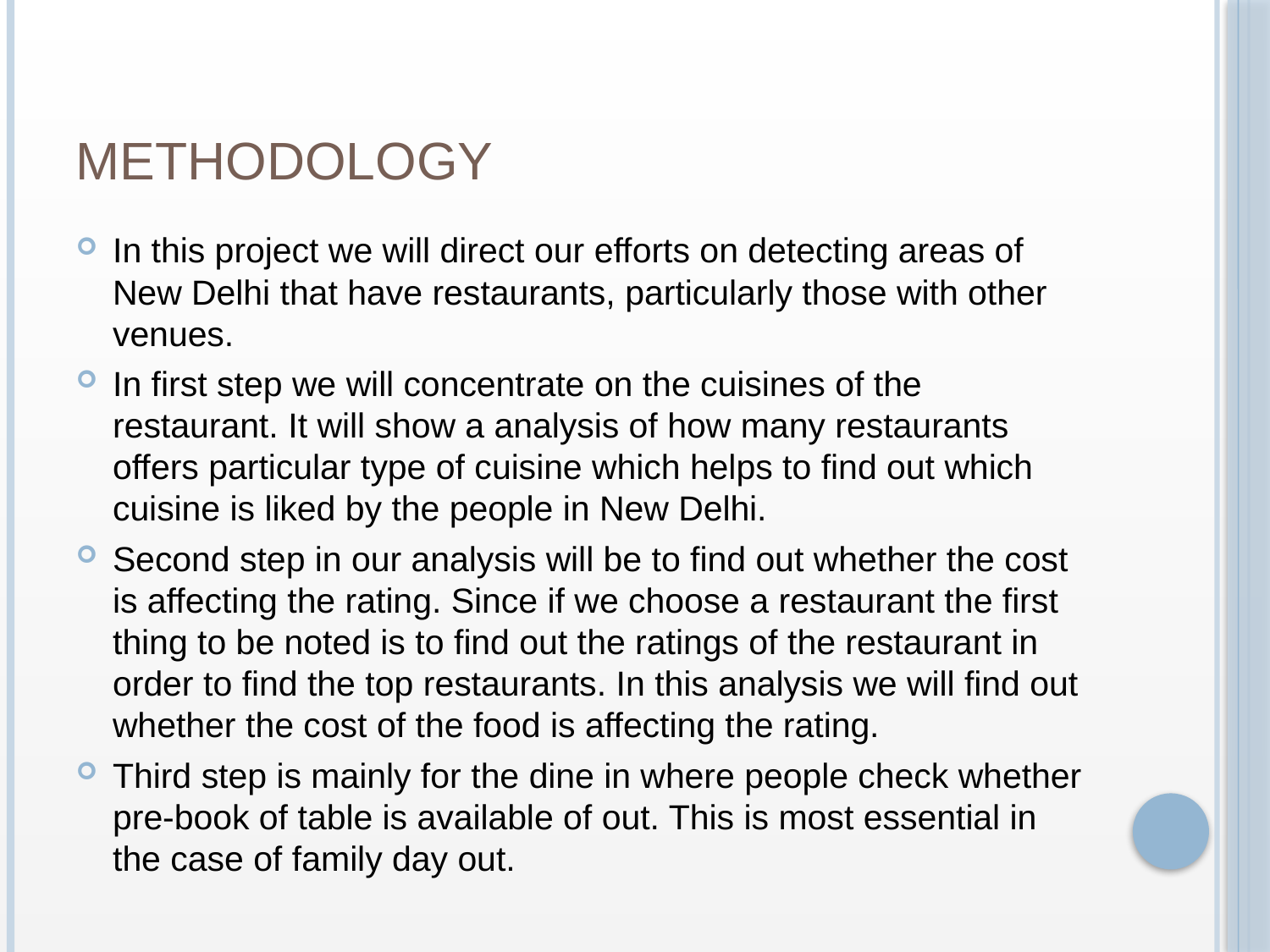

# Methodology
In this project we will direct our efforts on detecting areas of New Delhi that have restaurants, particularly those with other venues.
In first step we will concentrate on the cuisines of the restaurant. It will show a analysis of how many restaurants offers particular type of cuisine which helps to find out which cuisine is liked by the people in New Delhi.
Second step in our analysis will be to find out whether the cost is affecting the rating. Since if we choose a restaurant the first thing to be noted is to find out the ratings of the restaurant in order to find the top restaurants. In this analysis we will find out whether the cost of the food is affecting the rating.
Third step is mainly for the dine in where people check whether pre-book of table is available of out. This is most essential in the case of family day out.